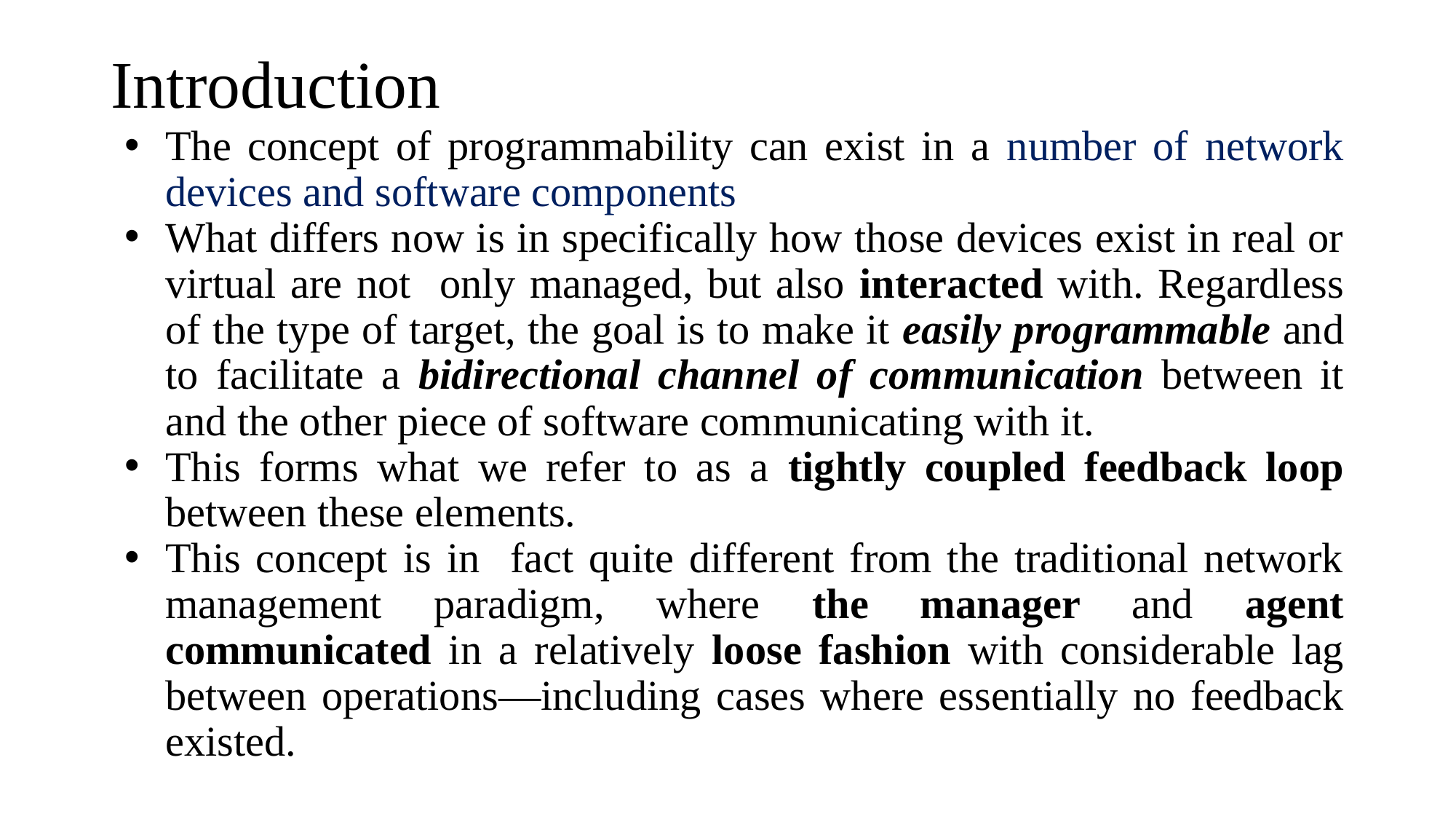

# Introduction
The concept of programmability can exist in a number of network devices and software components
What differs now is in specifically how those devices exist in real or virtual are not  only managed, but also interacted with. Regardless of the type of target, the goal is to make it easily programmable and to facilitate a bidirectional channel of communication between it and the other piece of software communicating with it.
This forms what we refer to as a tightly coupled feedback loop between these elements.
This concept is in  fact quite different from the traditional network management paradigm, where the manager and agent communicated in a relatively loose fashion with considerable lag between operations—including cases where essentially no feedback existed.